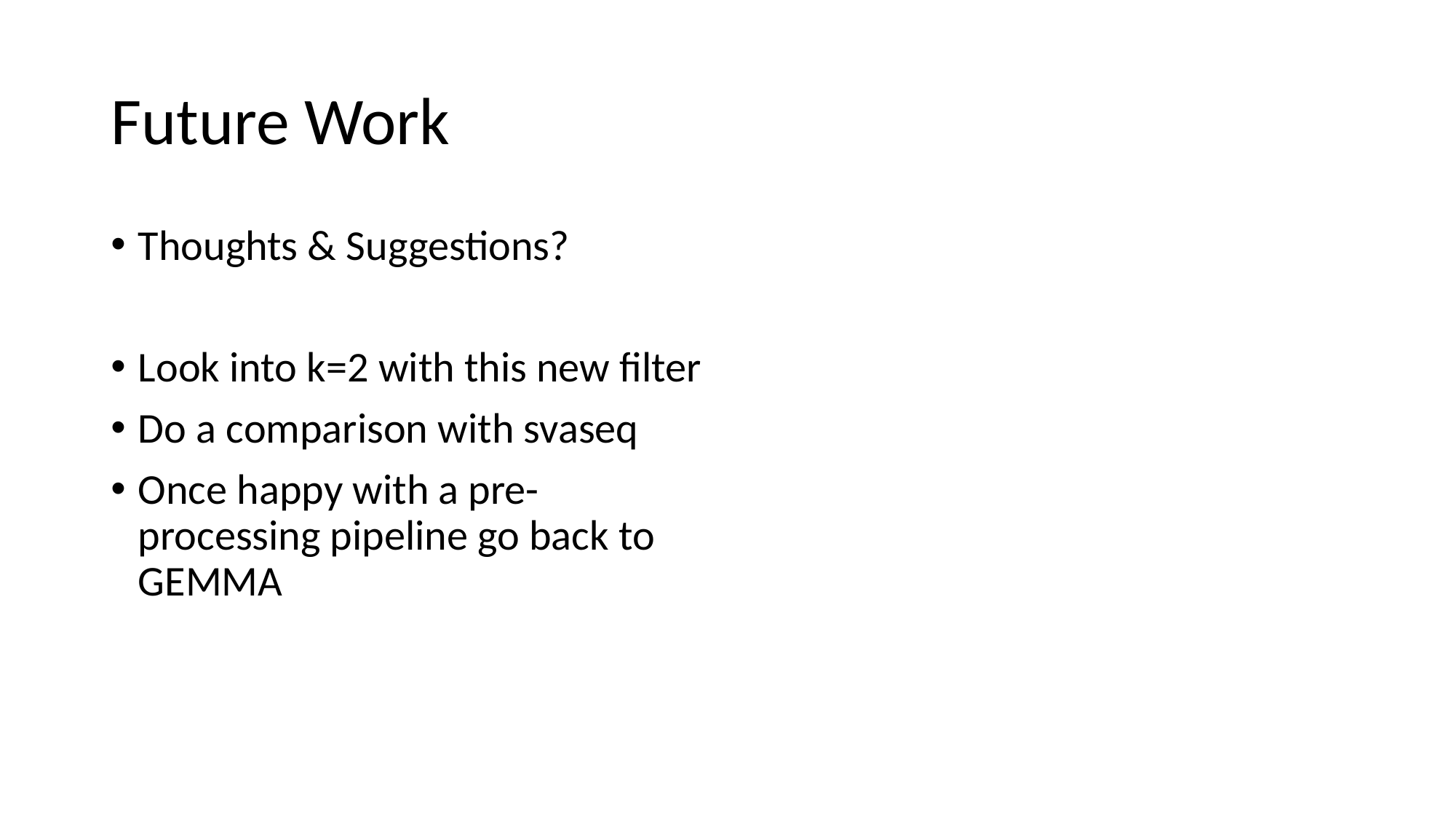

# Future Work
Thoughts & Suggestions?

Look into k=2 with this new filter
Do a comparison with svaseq
Once happy with a pre-processing pipeline go back to GEMMA